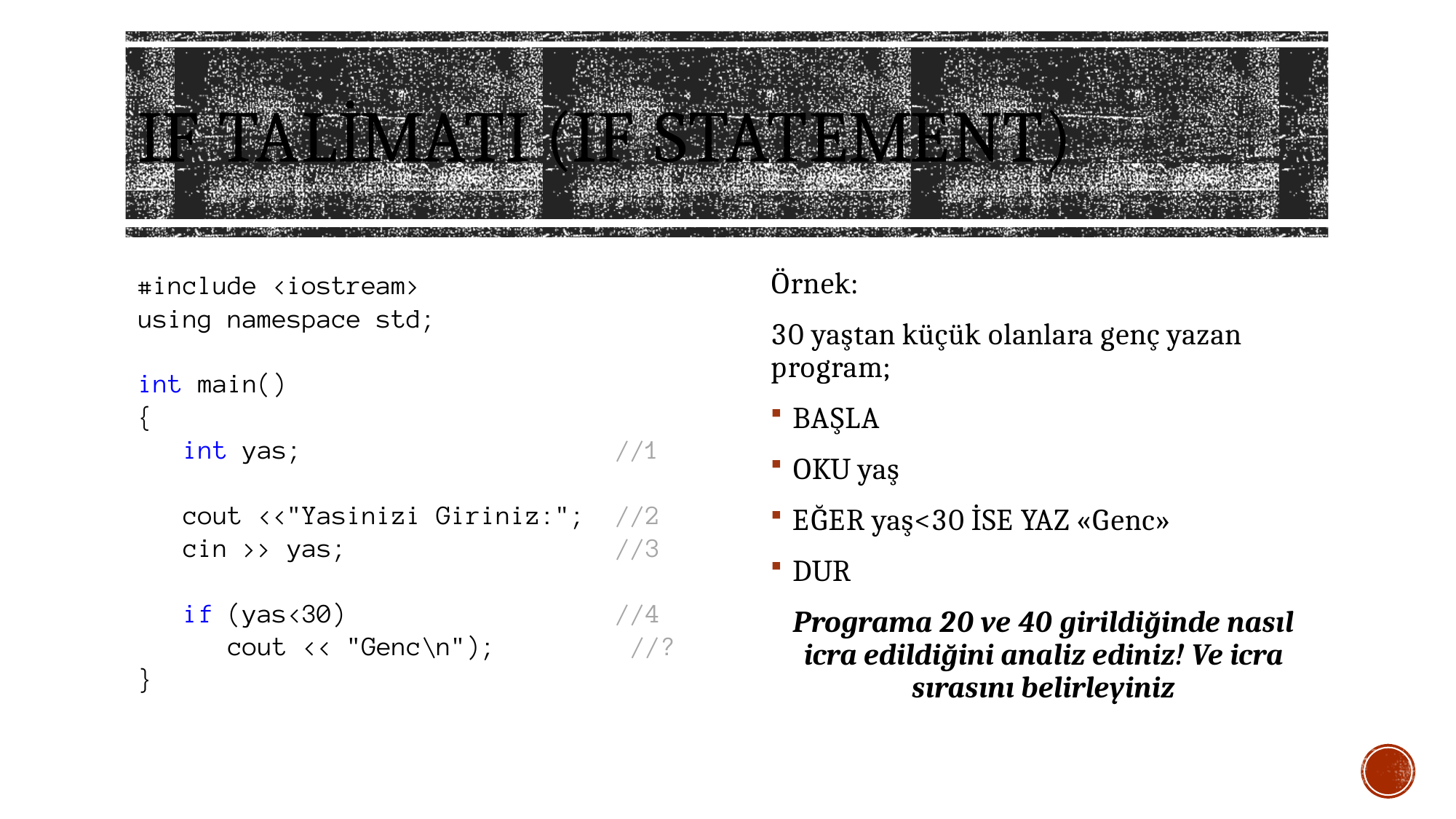

# IF talimatI (IF STATEMENT)
#include <iostream>
using namespace std;

int main()
{
   int yas;                     //1

   cout <<"Yasinizi Giriniz:";  //2
   cin >> yas;                  //3

   if (yas<30)                  //4
      cout << "Genc\n");         //?
}

Örnek:
30 yaştan küçük olanlara genç yazan program;
BAŞLA
OKU yaş
EĞER yaş<30 İSE YAZ «Genc»
DUR
Programa 20 ve 40 girildiğinde nasıl icra edildiğini analiz ediniz! Ve icra sırasını belirleyiniz